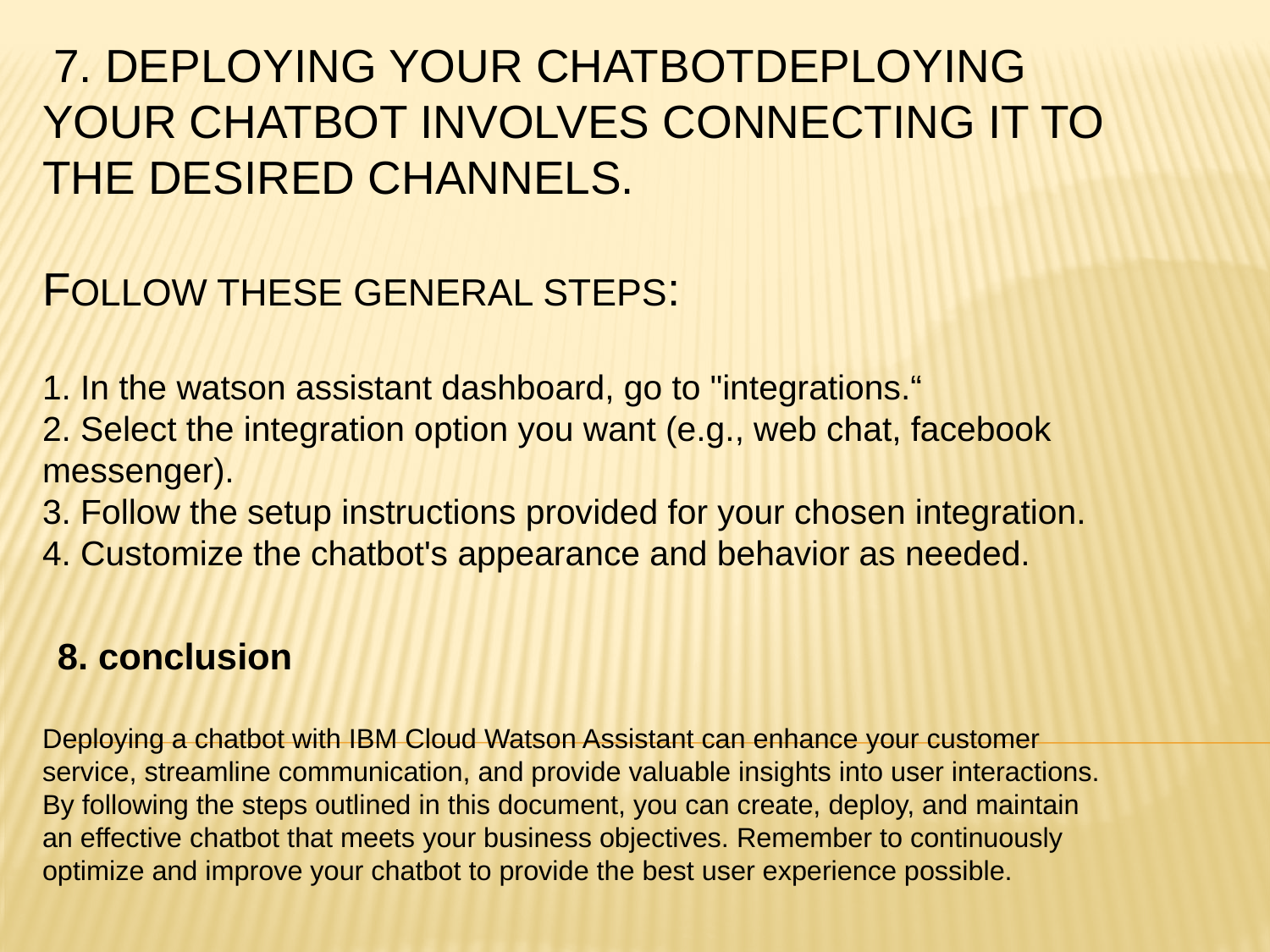

# 7. Deploying Your ChatbotDeploying your chatbot involves connecting it to the desired channels. Follow these general steps: 1. In the watson assistant dashboard, go to "integrations.“ 2. Select the integration option you want (e.g., web chat, facebook messenger). 3. Follow the setup instructions provided for your chosen integration. 4. Customize the chatbot's appearance and behavior as needed.
  8. conclusion

Deploying a chatbot with IBM Cloud Watson Assistant can enhance your customer service, streamline communication, and provide valuable insights into user interactions. By following the steps outlined in this document, you can create, deploy, and maintain an effective chatbot that meets your business objectives. Remember to continuously optimize and improve your chatbot to provide the best user experience possible.